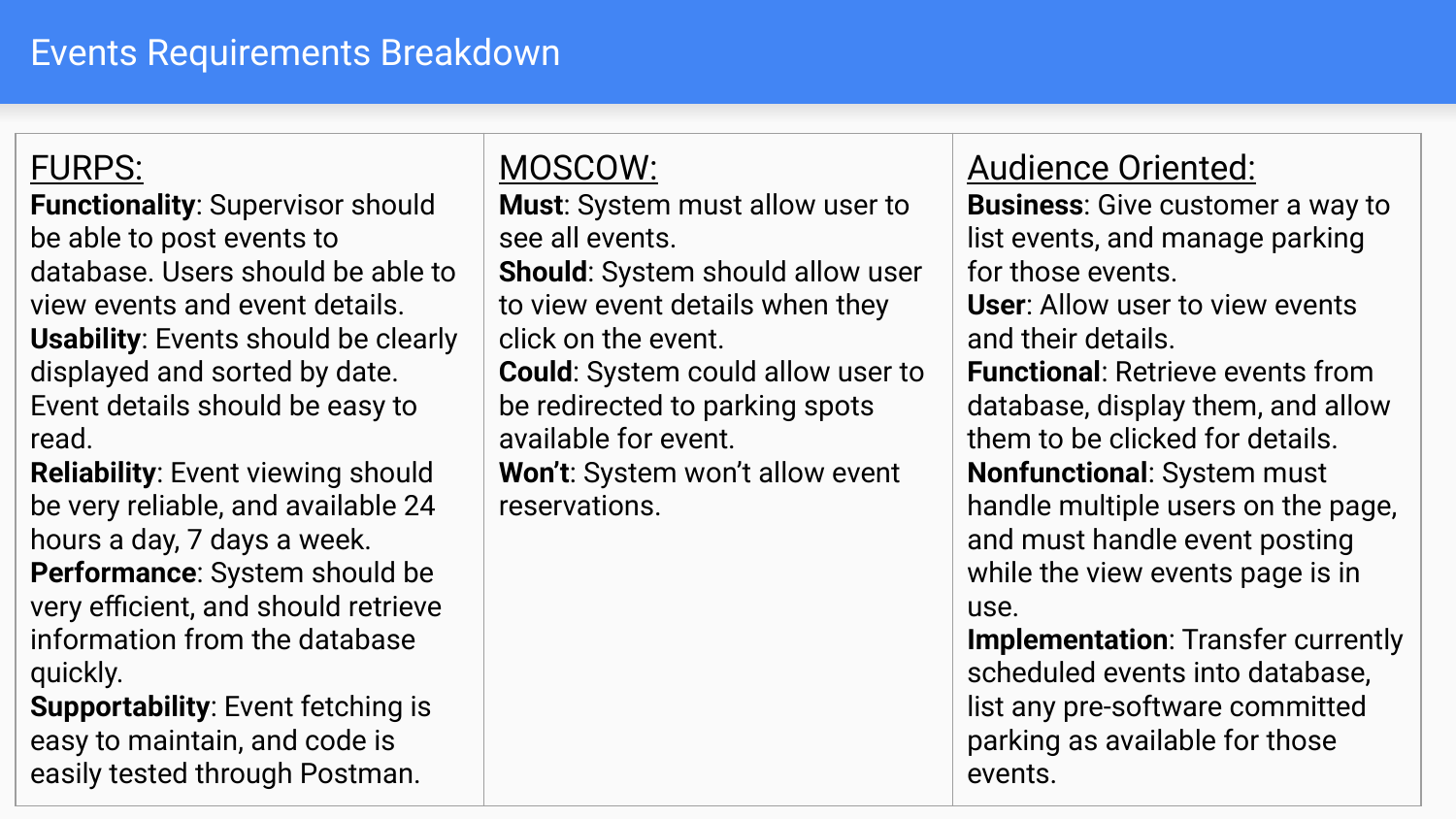

# Events Requirements Breakdown
| FURPS: Functionality: Supervisor should be able to post events to database. Users should be able to view events and event details. Usability: Events should be clearly displayed and sorted by date. Event details should be easy to read. Reliability: Event viewing should be very reliable, and available 24 hours a day, 7 days a week. Performance: System should be very efficient, and should retrieve information from the database quickly. Supportability: Event fetching is easy to maintain, and code is easily tested through Postman. | MOSCOW: Must: System must allow user to see all events. Should: System should allow user to view event details when they click on the event. Could: System could allow user to be redirected to parking spots available for event. Won’t: System won’t allow event reservations. | Audience Oriented: Business: Give customer a way to list events, and manage parking for those events. User: Allow user to view events and their details. Functional: Retrieve events from database, display them, and allow them to be clicked for details. Nonfunctional: System must handle multiple users on the page, and must handle event posting while the view events page is in use. Implementation: Transfer currently scheduled events into database, list any pre-software committed parking as available for those events. |
| --- | --- | --- |